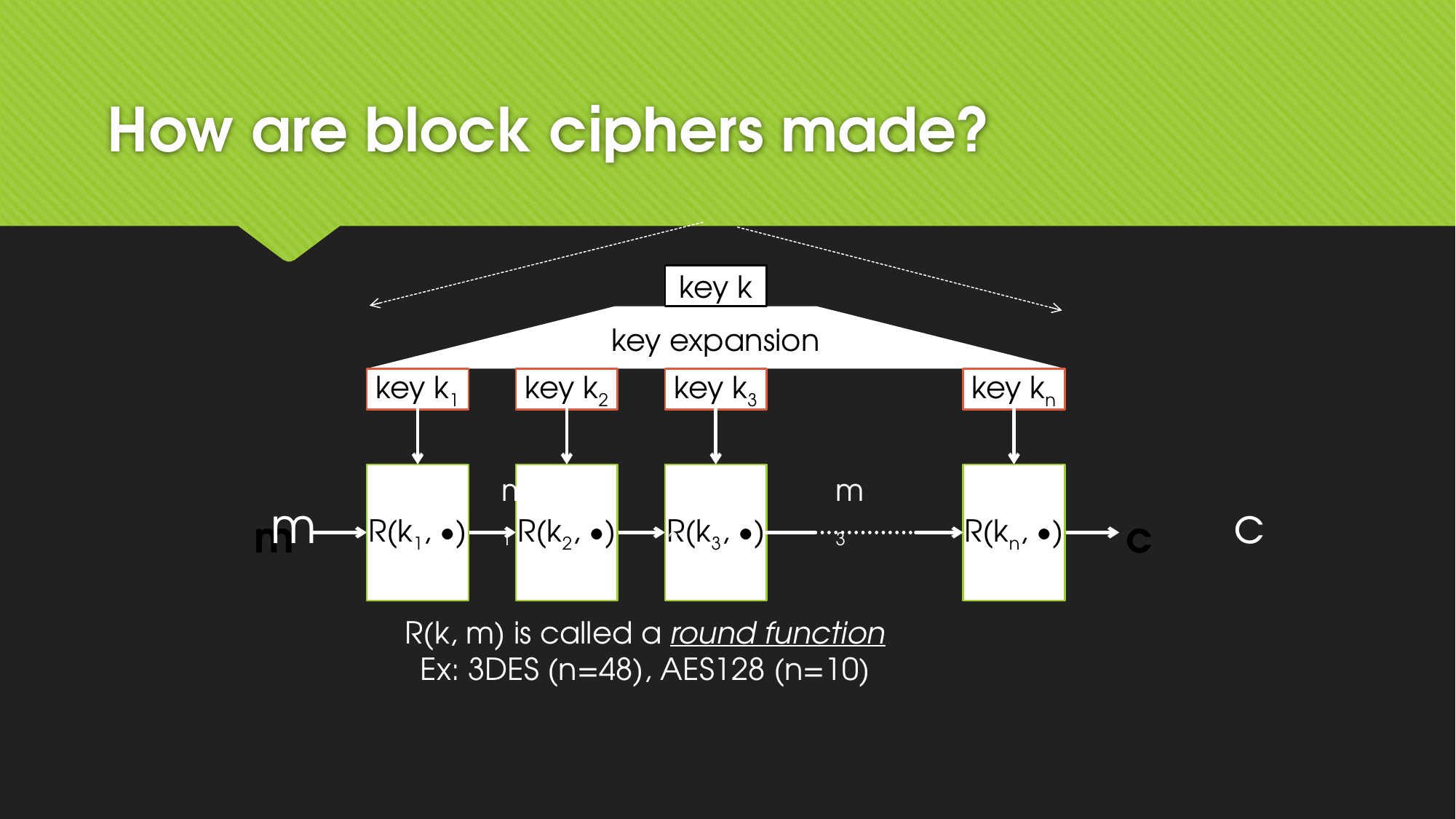

# How are block ciphers made?
key k
key expansion
key k1
key k2
key k3
key kn
R(k1, ∙)
R(k2, ∙)
R(k3, ∙)
R(kn, ∙)
c
m

m1
m2
m3
m
c
R(k, m) is called a round function
Ex: 3DES (n=48), AES128 (n=10)